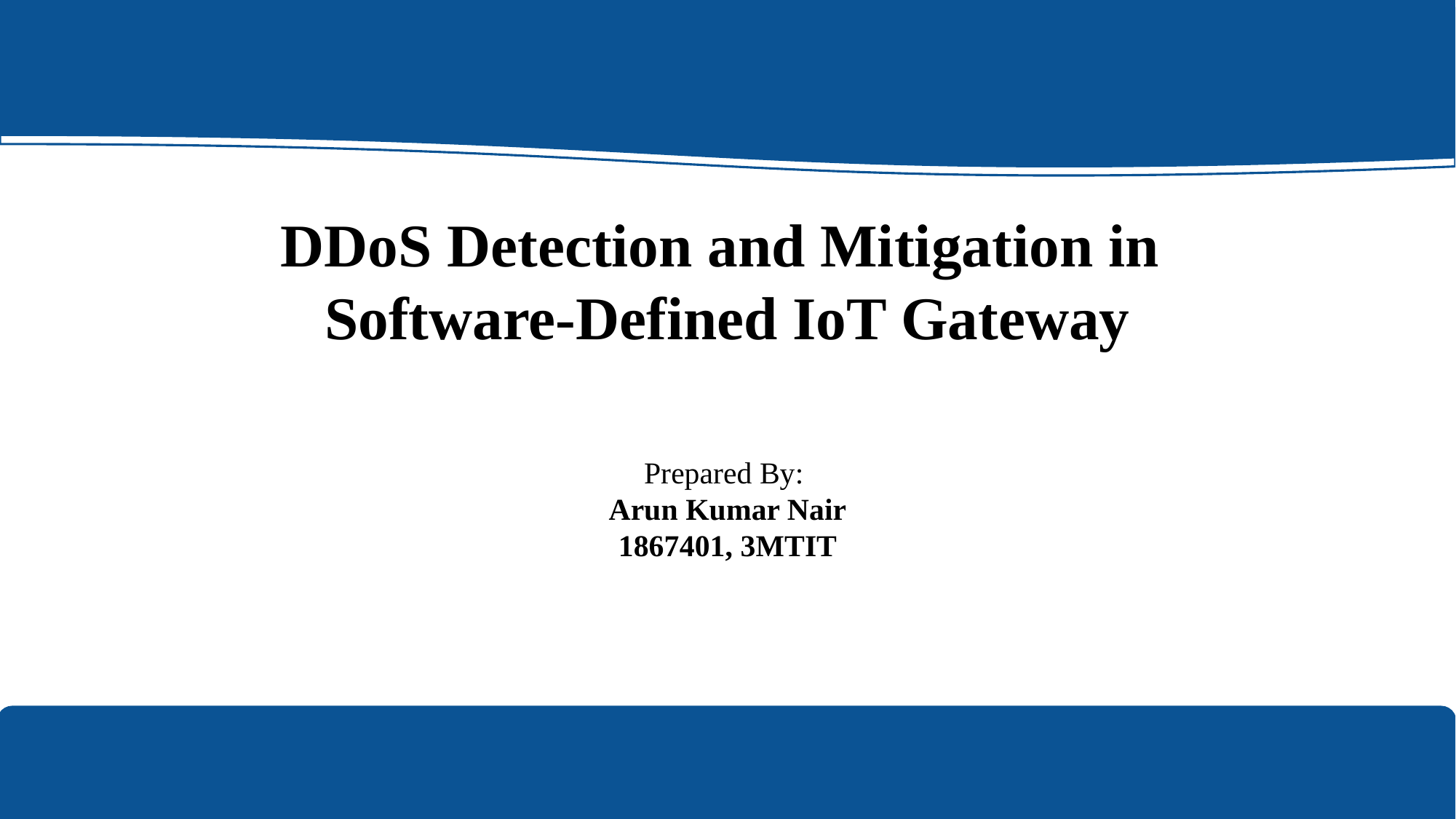

# DDoS Detection and Mitigation in Software-Defined IoT Gateway

Prepared By:
Arun Kumar Nair
1867401, 3MTIT